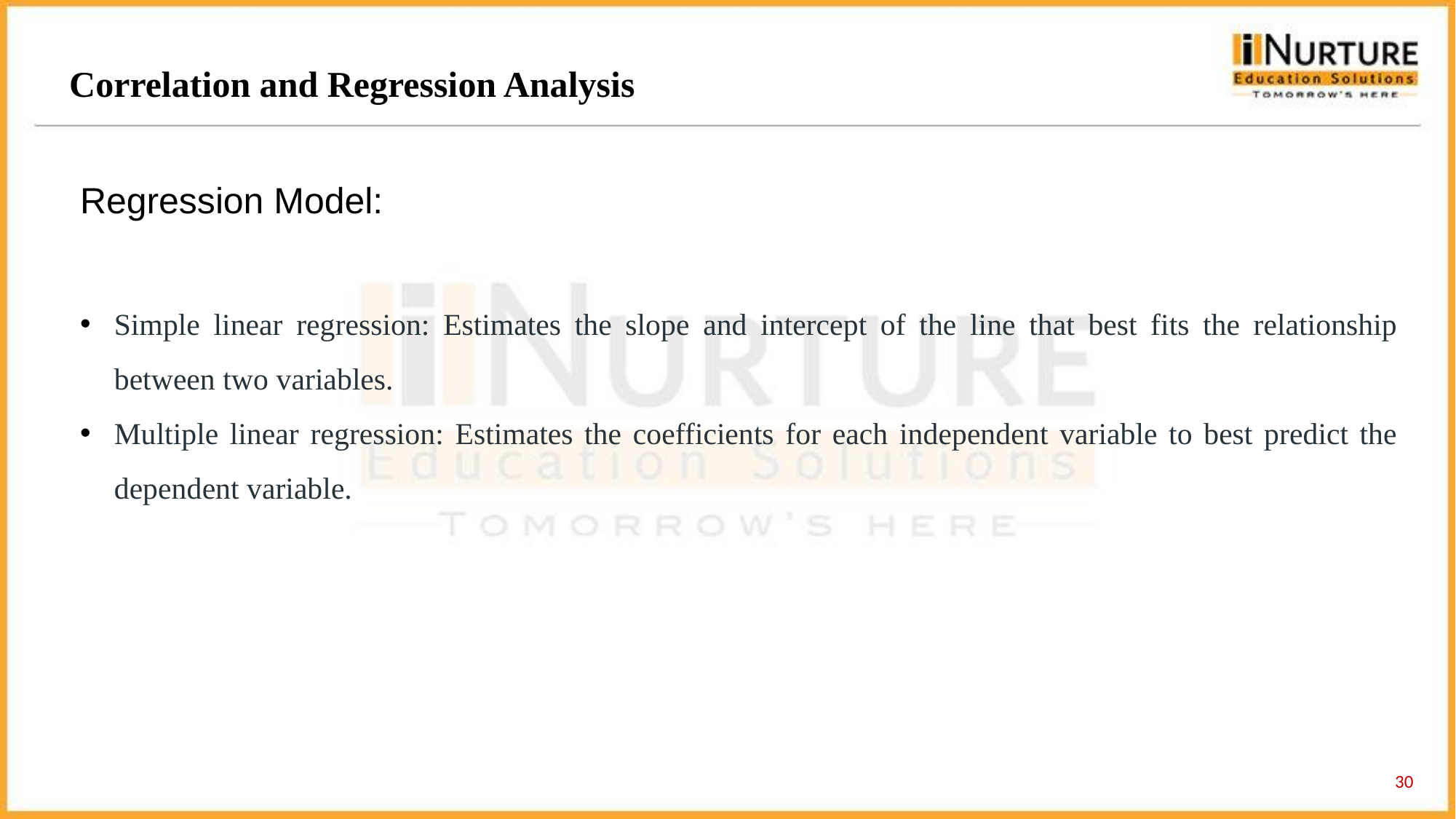

Correlation and Regression Analysis

Regression Model:

Simple linear regression: Estimates the slope and intercept of the line that best fits the relationship between two variables.
Multiple linear regression: Estimates the coefficients for each independent variable to best predict the dependent variable.

30